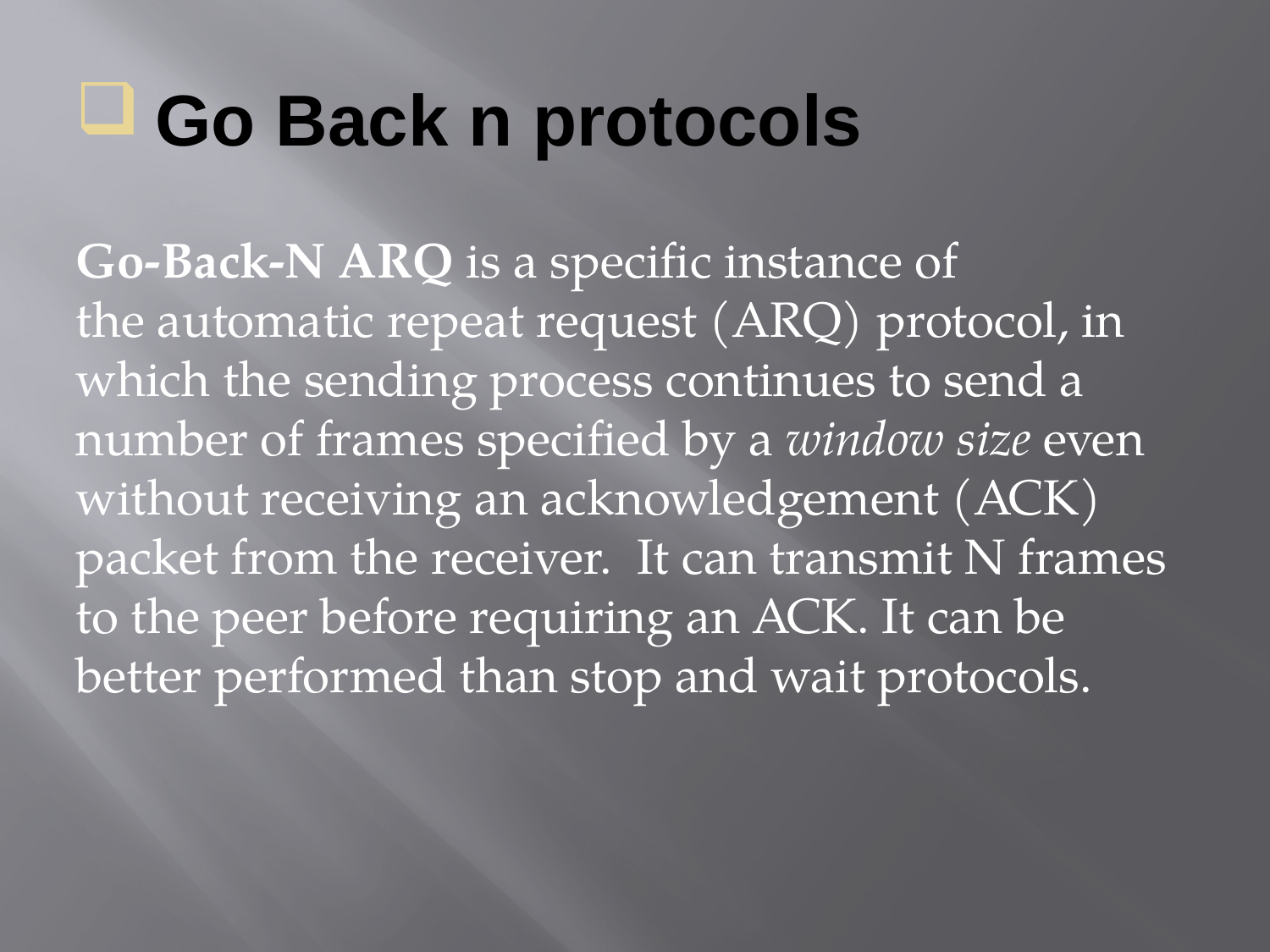

# Go Back n protocols
Go-Back-N ARQ is a specific instance of the automatic repeat request (ARQ) protocol, in which the sending process continues to send a number of frames specified by a window size even without receiving an acknowledgement (ACK) packet from the receiver.  It can transmit N frames to the peer before requiring an ACK. It can be better performed than stop and wait protocols.